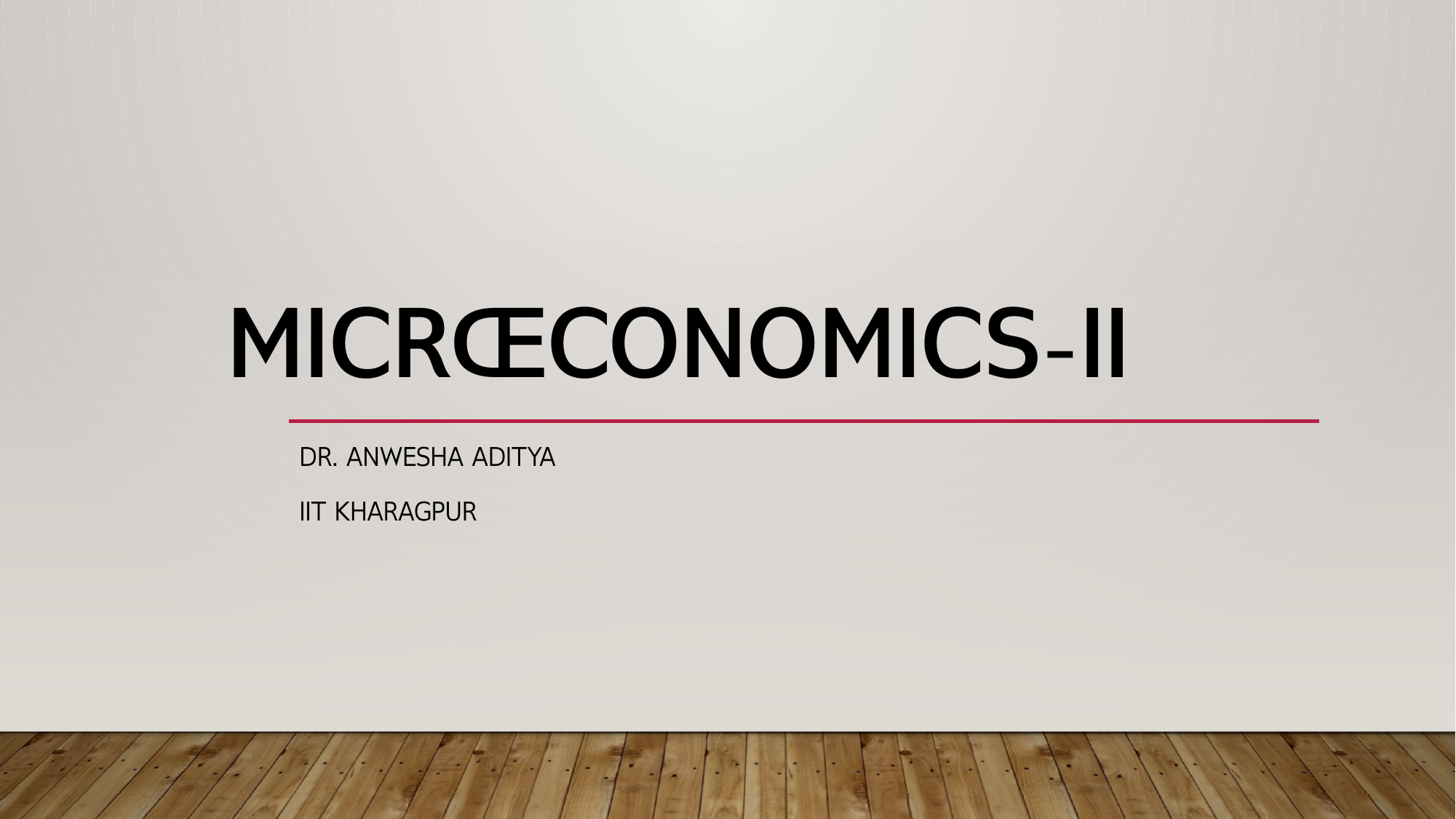

# Microeconomics-II
Dr. Anwesha Aditya
IIT Kharagpur